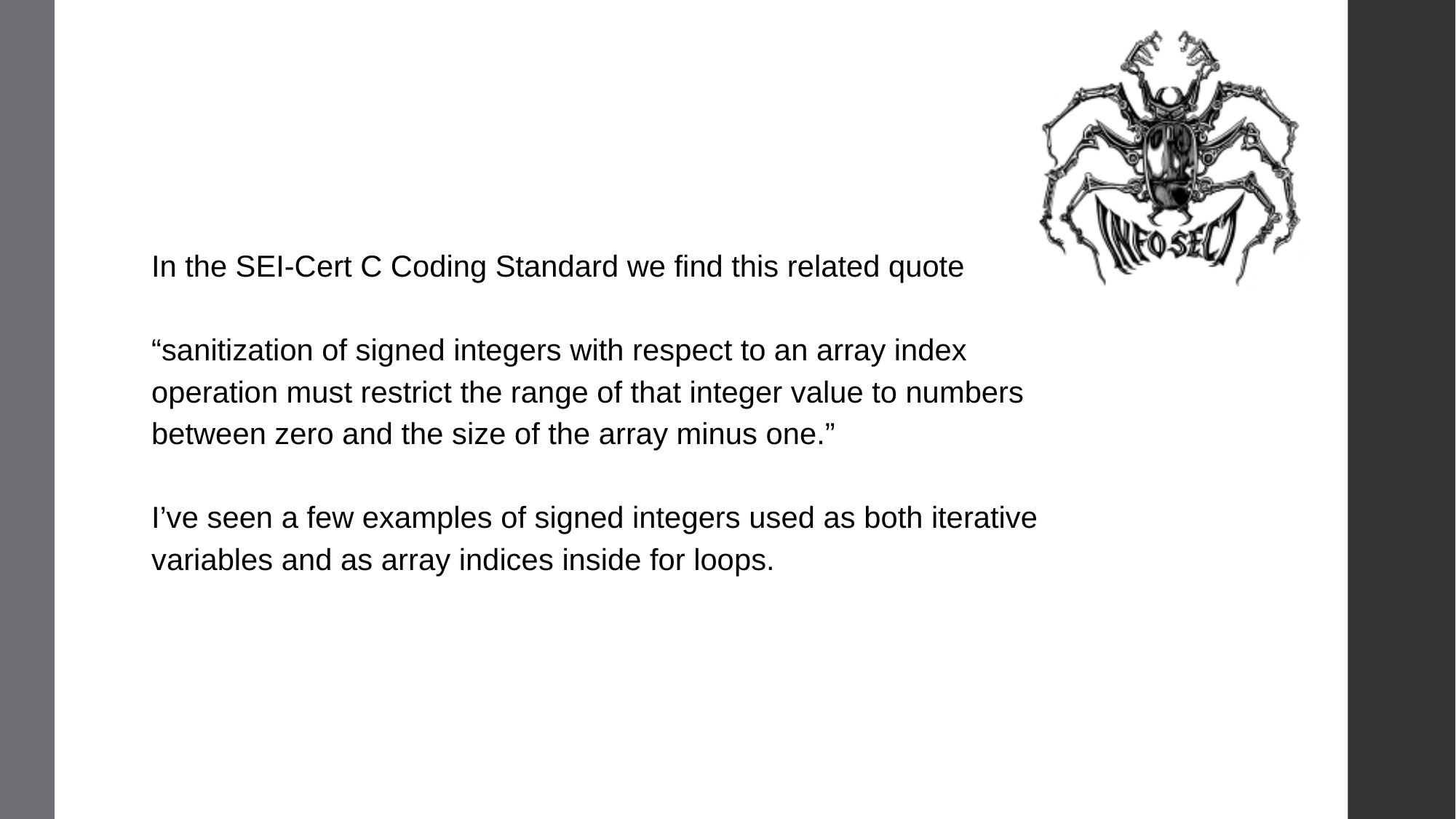

In the SEI-Cert C Coding Standard we find this related quote

“sanitization of signed integers with respect to an array index operation must restrict the range of that integer value to numbers between zero and the size of the array minus one.”

I’ve seen a few examples of signed integers used as both iterative variables and as array indices inside for loops.